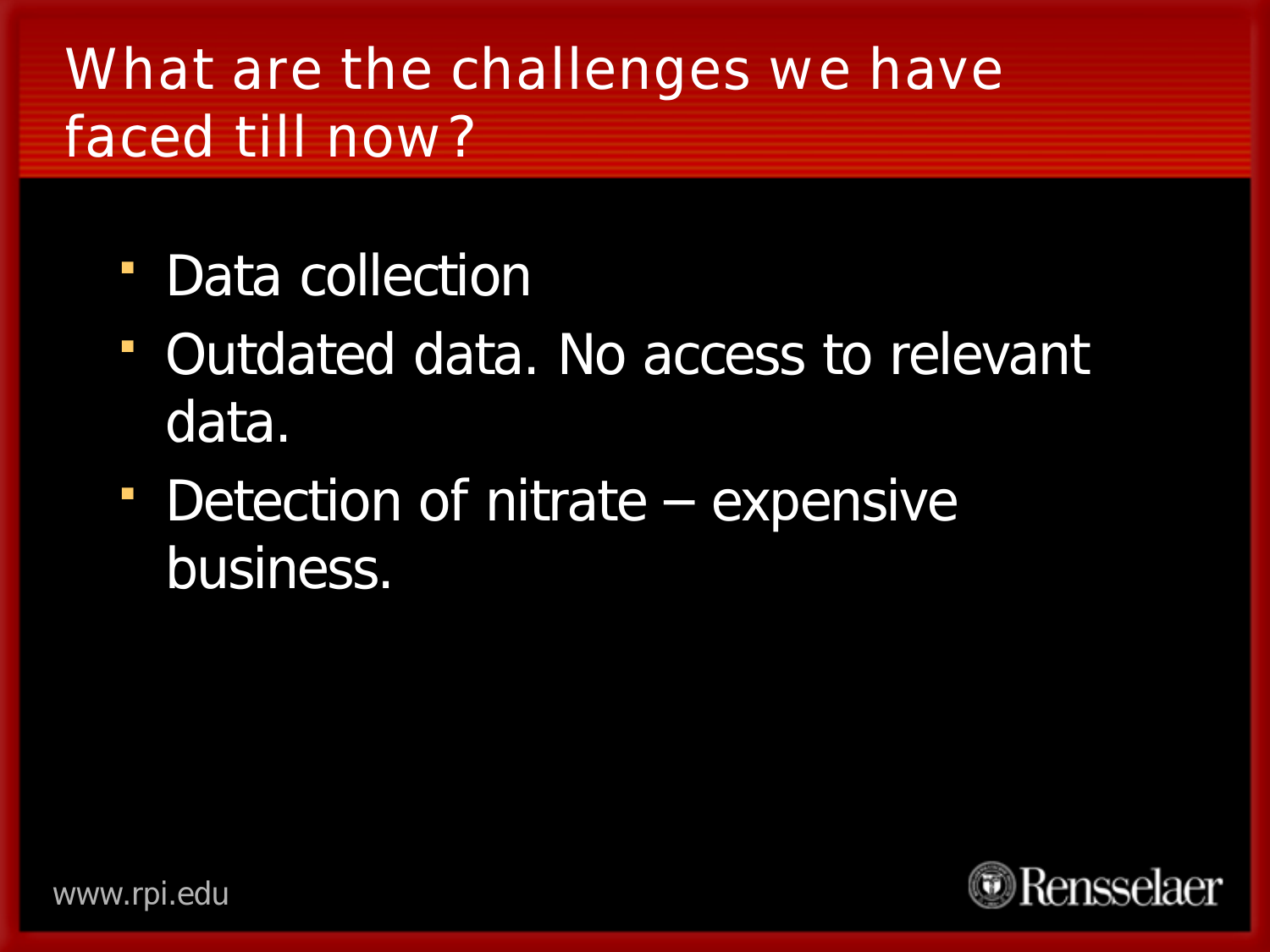

# What are the challenges we have faced till now?
Data collection
Outdated data. No access to relevant data.
Detection of nitrate – expensive business.